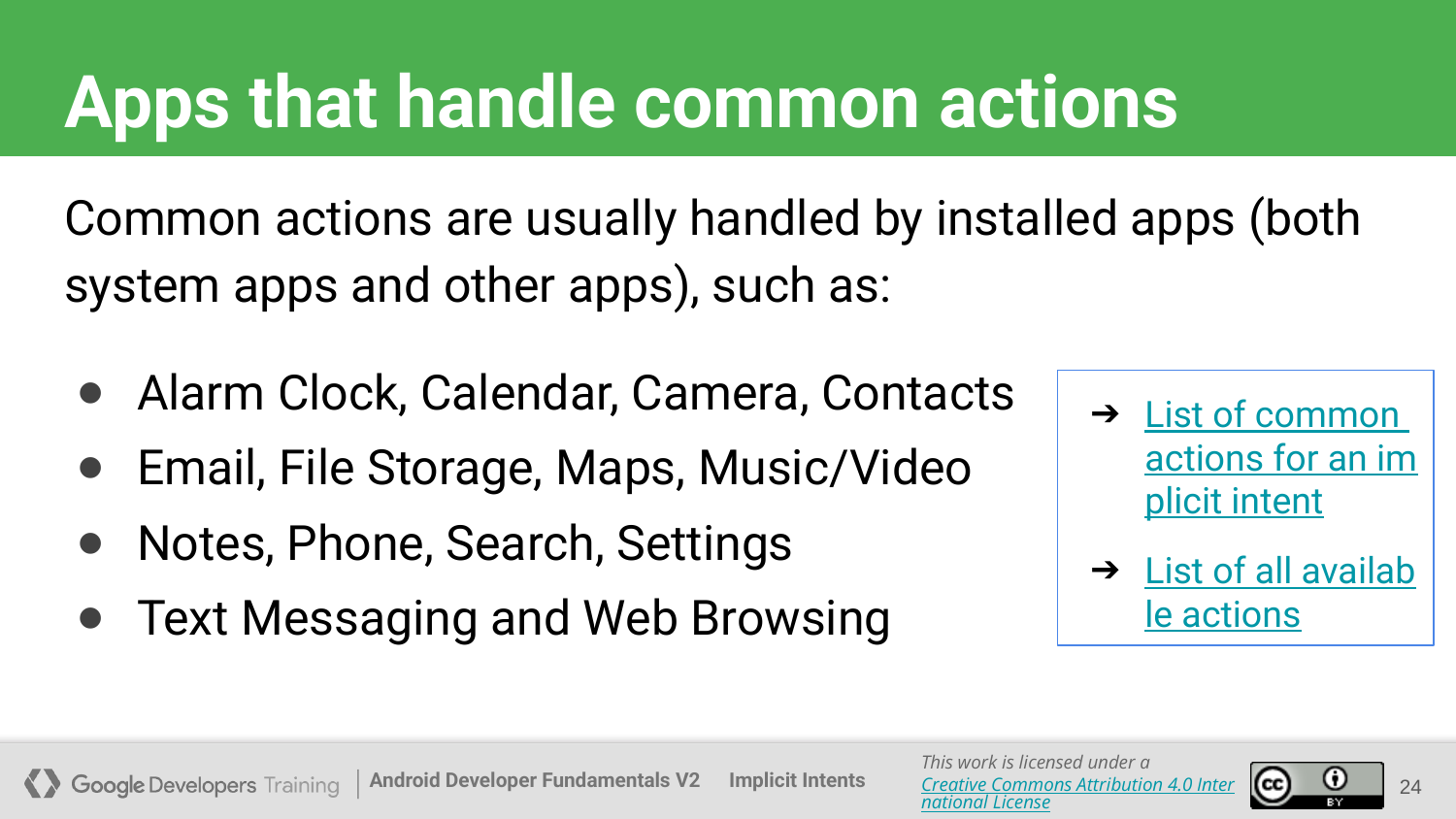

# Apps that handle common actions
Common actions are usually handled by installed apps (both system apps and other apps), such as:
Alarm Clock, Calendar, Camera, Contacts
Email, File Storage, Maps, Music/Video
Notes, Phone, Search, Settings
Text Messaging and Web Browsing

List of common actions for an implicit intent
List of all available actions

24